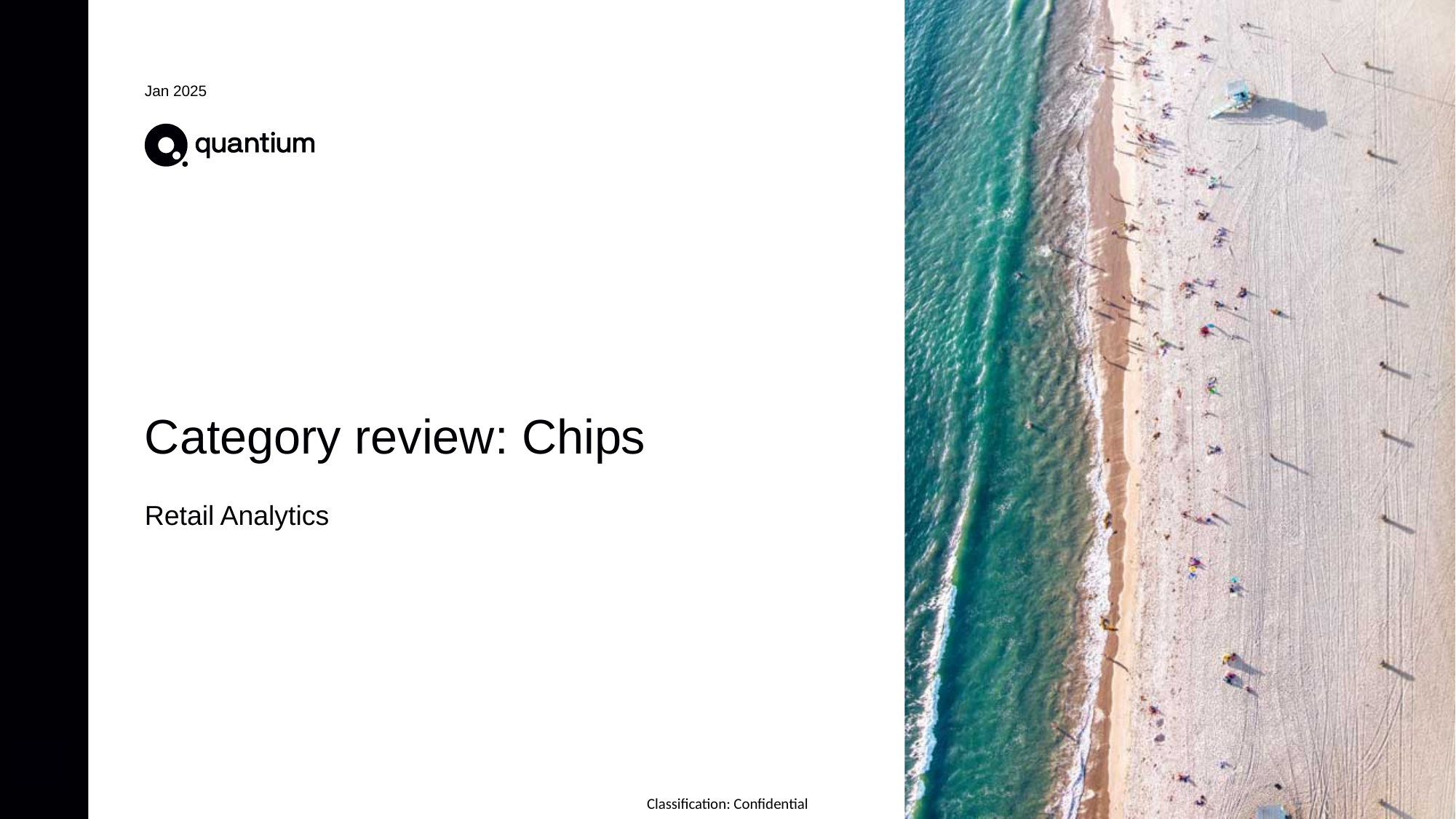

Jan 2025

# Category review: Chips
Retail Analytics